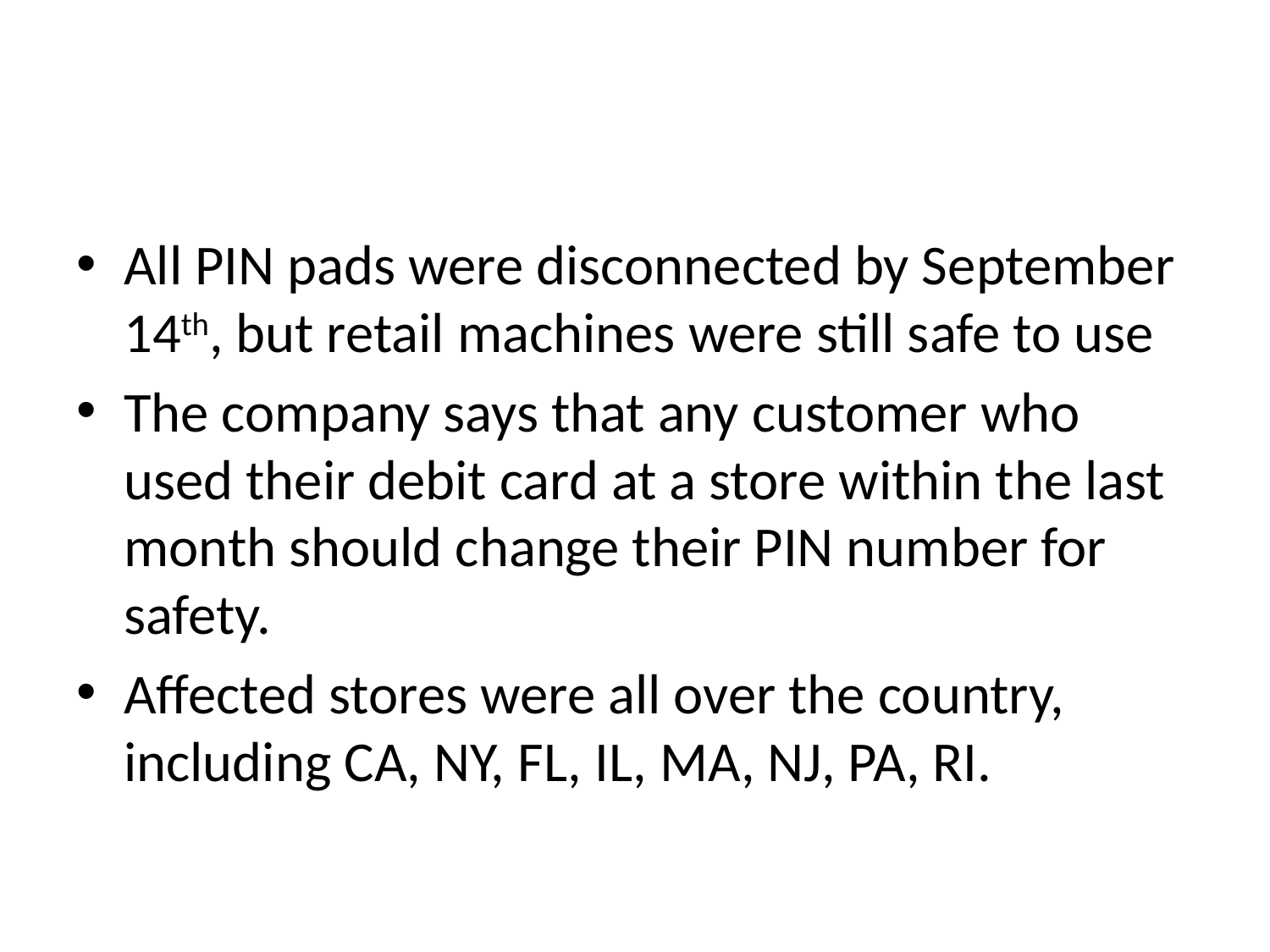

#
All PIN pads were disconnected by September 14th, but retail machines were still safe to use
The company says that any customer who used their debit card at a store within the last month should change their PIN number for safety.
Affected stores were all over the country, including CA, NY, FL, IL, MA, NJ, PA, RI.